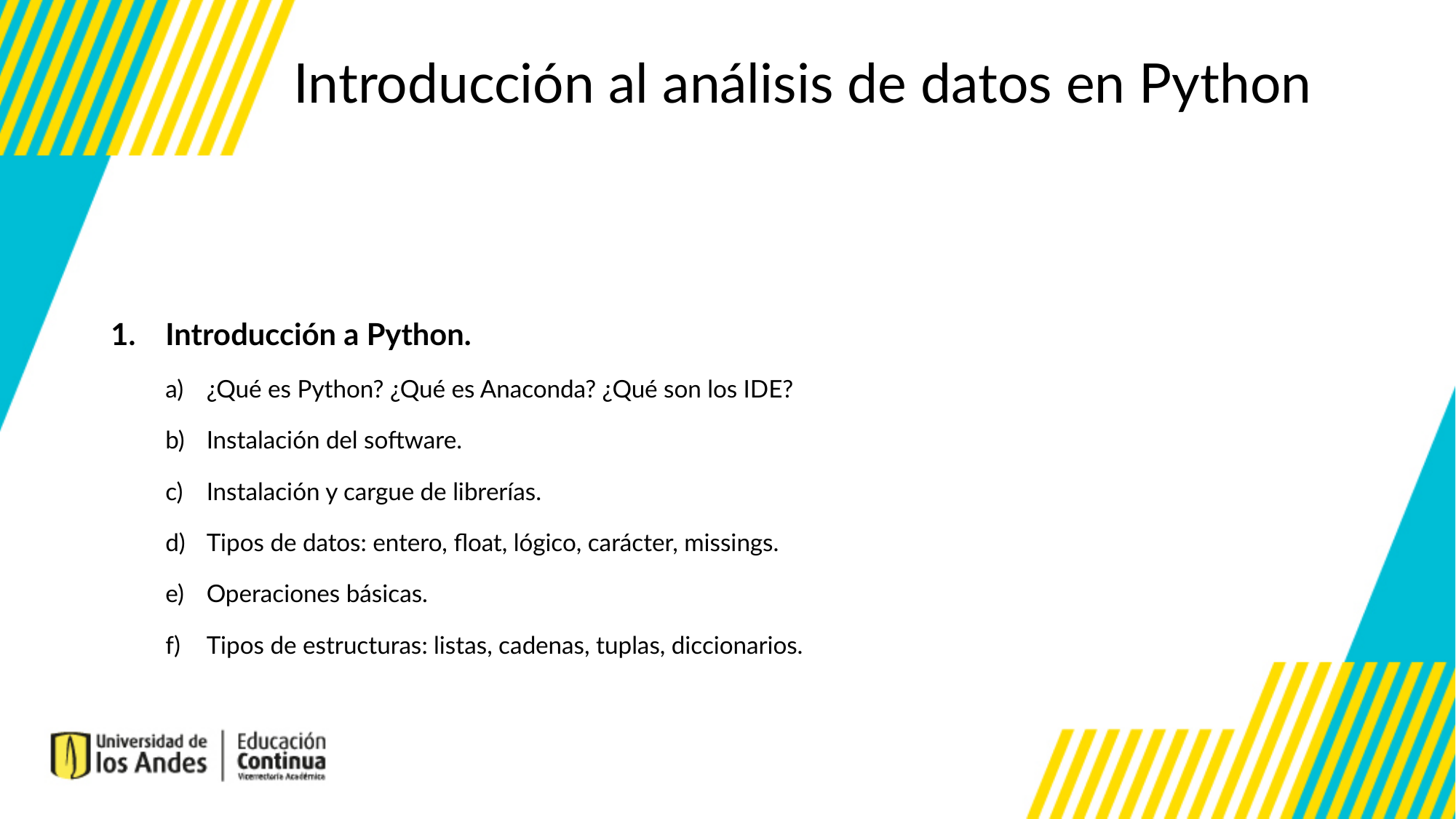

Introducción al análisis de datos en Python
Introducción a Python.
¿Qué es Python? ¿Qué es Anaconda? ¿Qué son los IDE?
Instalación del software.
Instalación y cargue de librerías.
Tipos de datos: entero, float, lógico, carácter, missings.
Operaciones básicas.
Tipos de estructuras: listas, cadenas, tuplas, diccionarios.